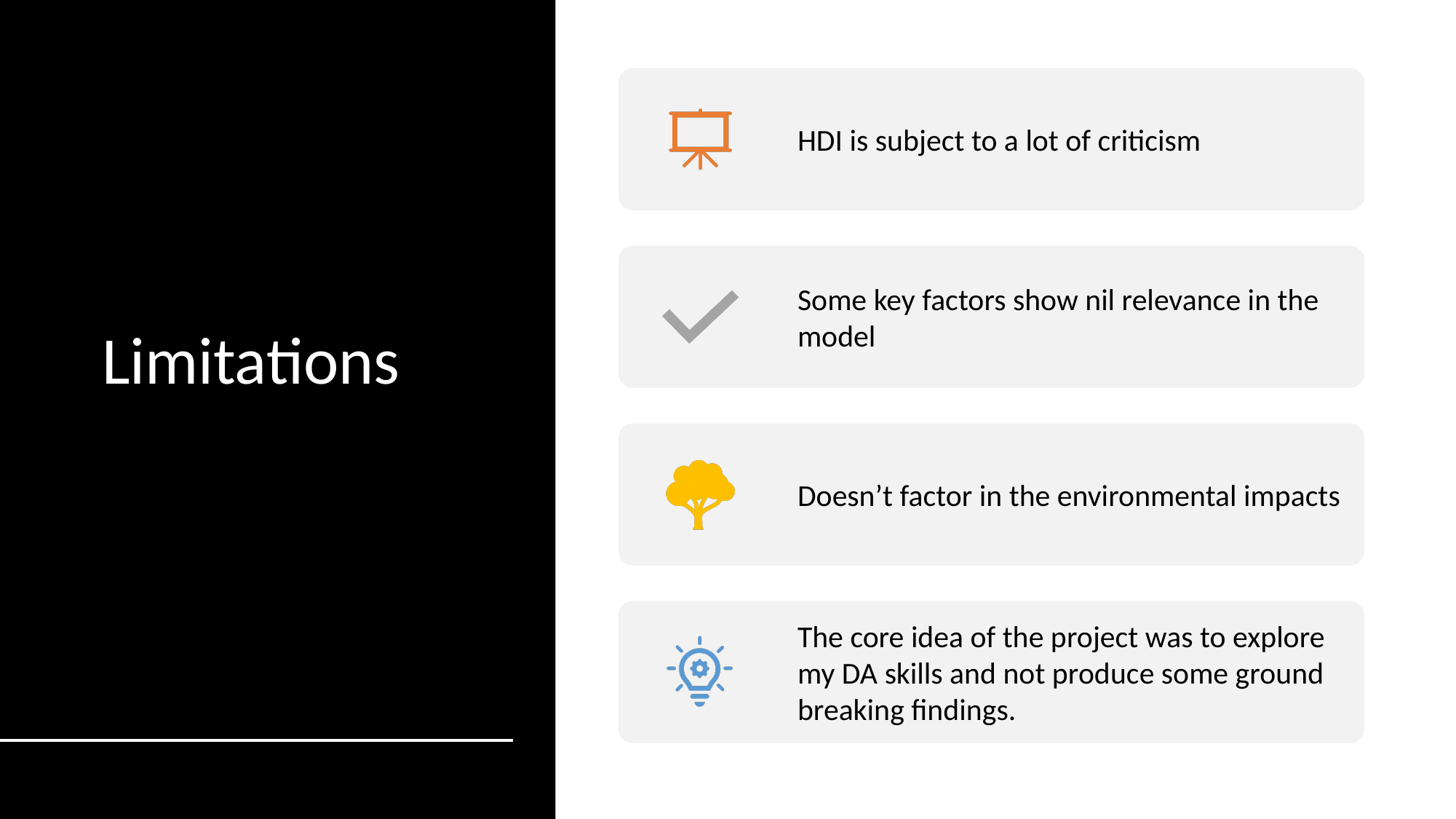

# Limitations
HDI is subject to a lot of criticism
Some key factors show nil relevance in the model
Doesn’t factor in the environmental impacts
The core idea of the project was to explore my DA skills and not produce some ground breaking findings.